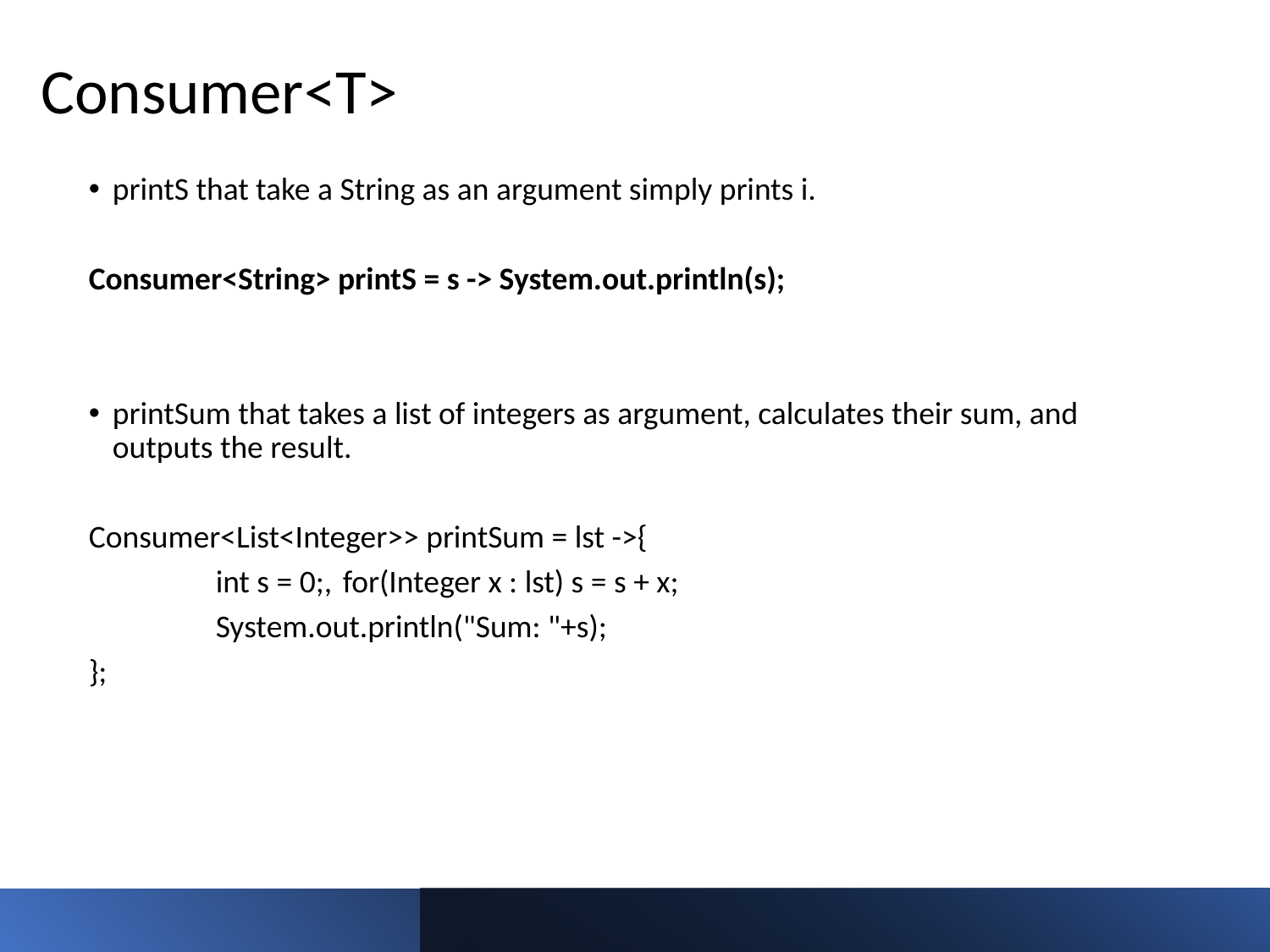

Consumer<T>
printS that take a String as an argument simply prints i.

Consumer<String> printS = s -> System.out.println(s);

printSum that takes a list of integers as argument, calculates their sum, and outputs the result.

Consumer<List<Integer>> printSum = lst ->{
  	int s = 0;, 	for(Integer x : lst) s = s + x;
  	System.out.println("Sum: "+s);
};